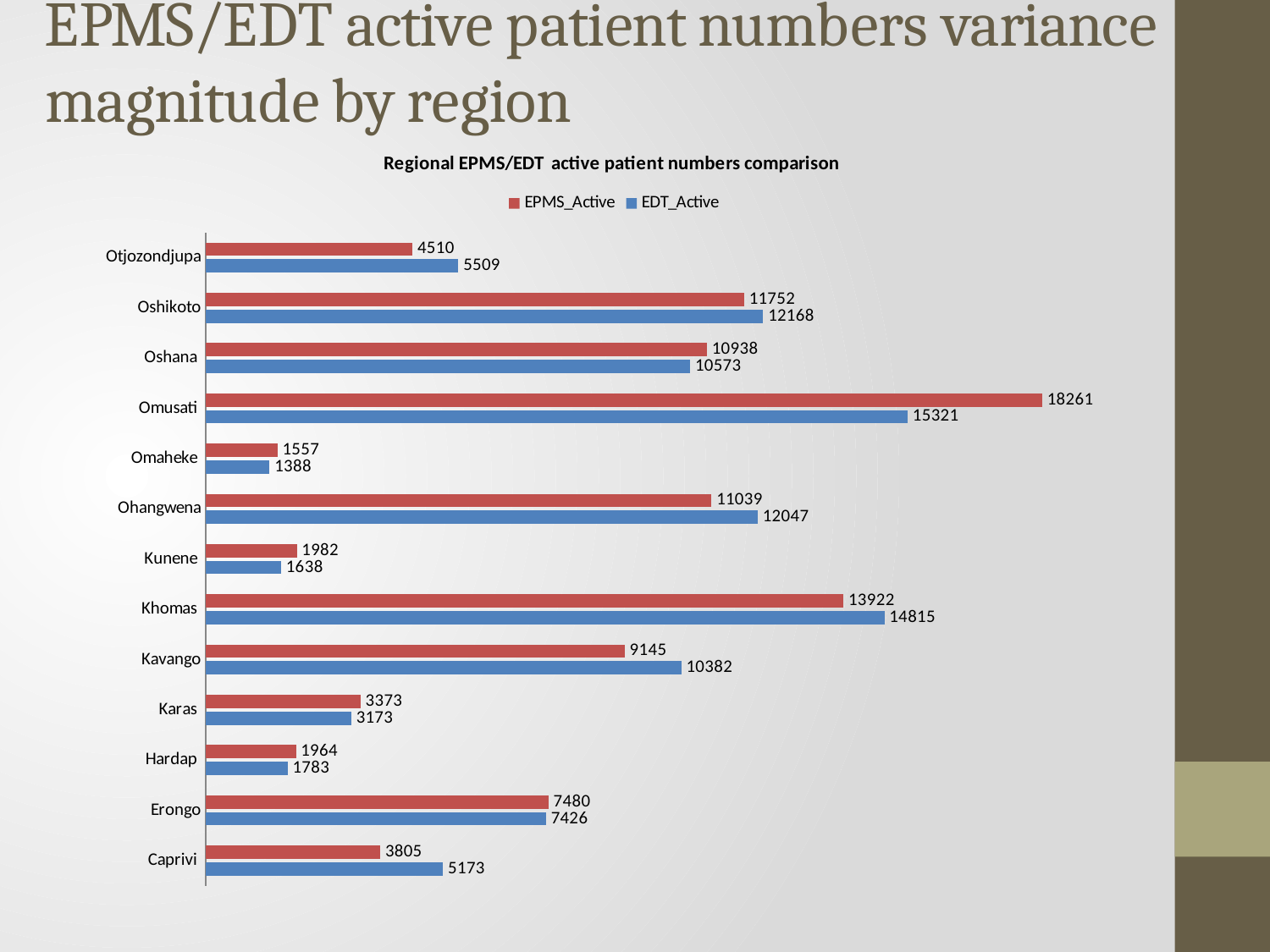

# EPMS/EDT active patient numbers variance magnitude by region

### Chart: Regional EPMS/EDT  active patient numbers comparison

| Category | EDT_Active | EPMS_Active |
|---|---|---|
| Caprivi  | 5173.0 | 3805.0 |
| Erongo | 7426.0 | 7480.0 |
| Hardap  | 1783.0 | 1964.0 |
| Karas  | 3173.0 | 3373.0 |
| Kavango | 10382.0 | 9145.0 |
| Khomas  | 14815.0 | 13922.0 |
| Kunene  | 1638.0 | 1982.0 |
| Ohangwena | 12047.0 | 11039.0 |
| Omaheke  | 1388.0 | 1557.0 |
| Omusati  | 15321.0 | 18261.0 |
| Oshana  | 10573.0 | 10938.0 |
| Oshikoto | 12168.0 | 11752.0 |
| Otjozondjupa | 5509.0 | 4510.0 |